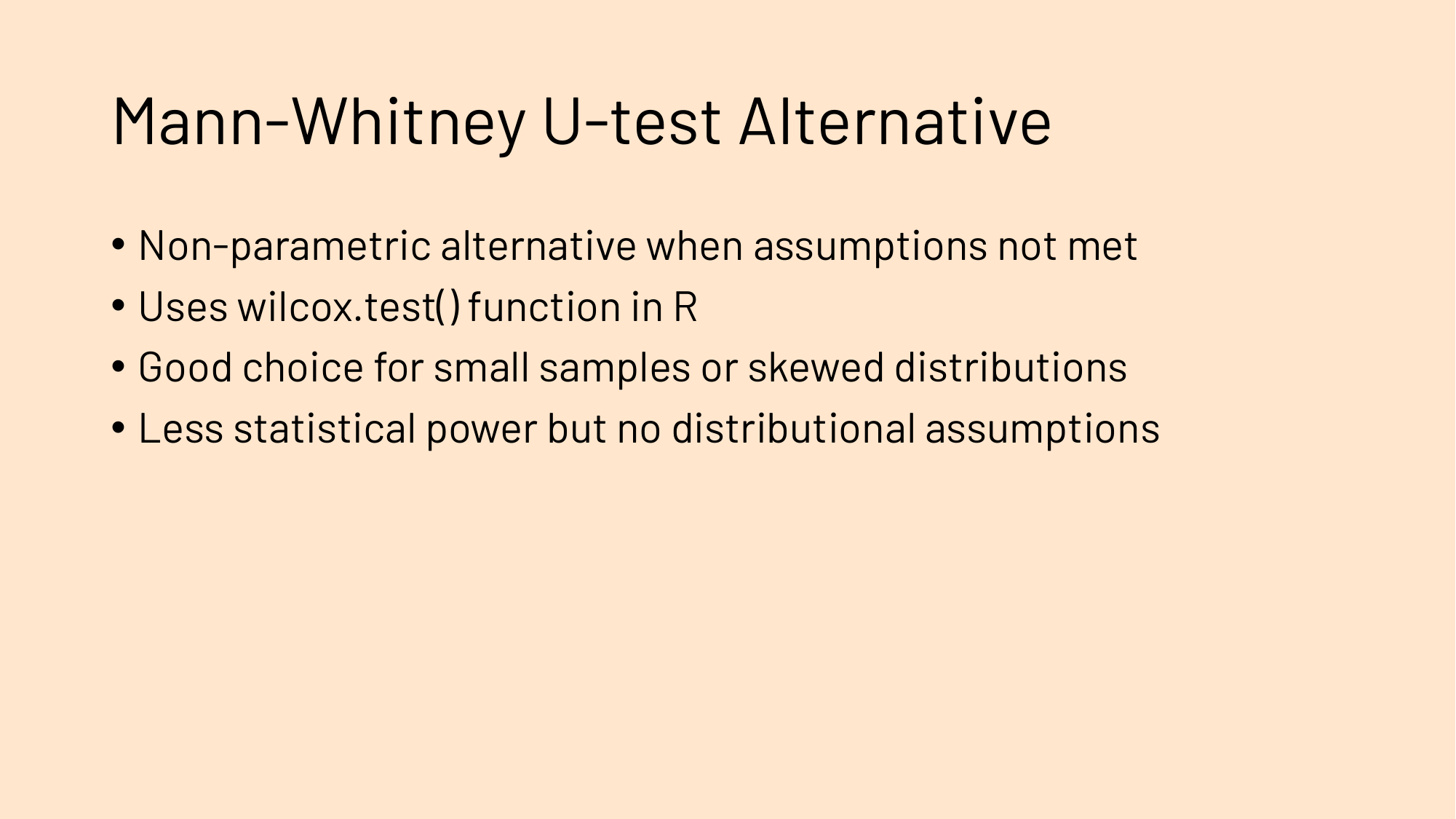

# Mann-Whitney U-test Alternative
Non-parametric alternative when assumptions not met
Uses wilcox.test() function in R
Good choice for small samples or skewed distributions
Less statistical power but no distributional assumptions